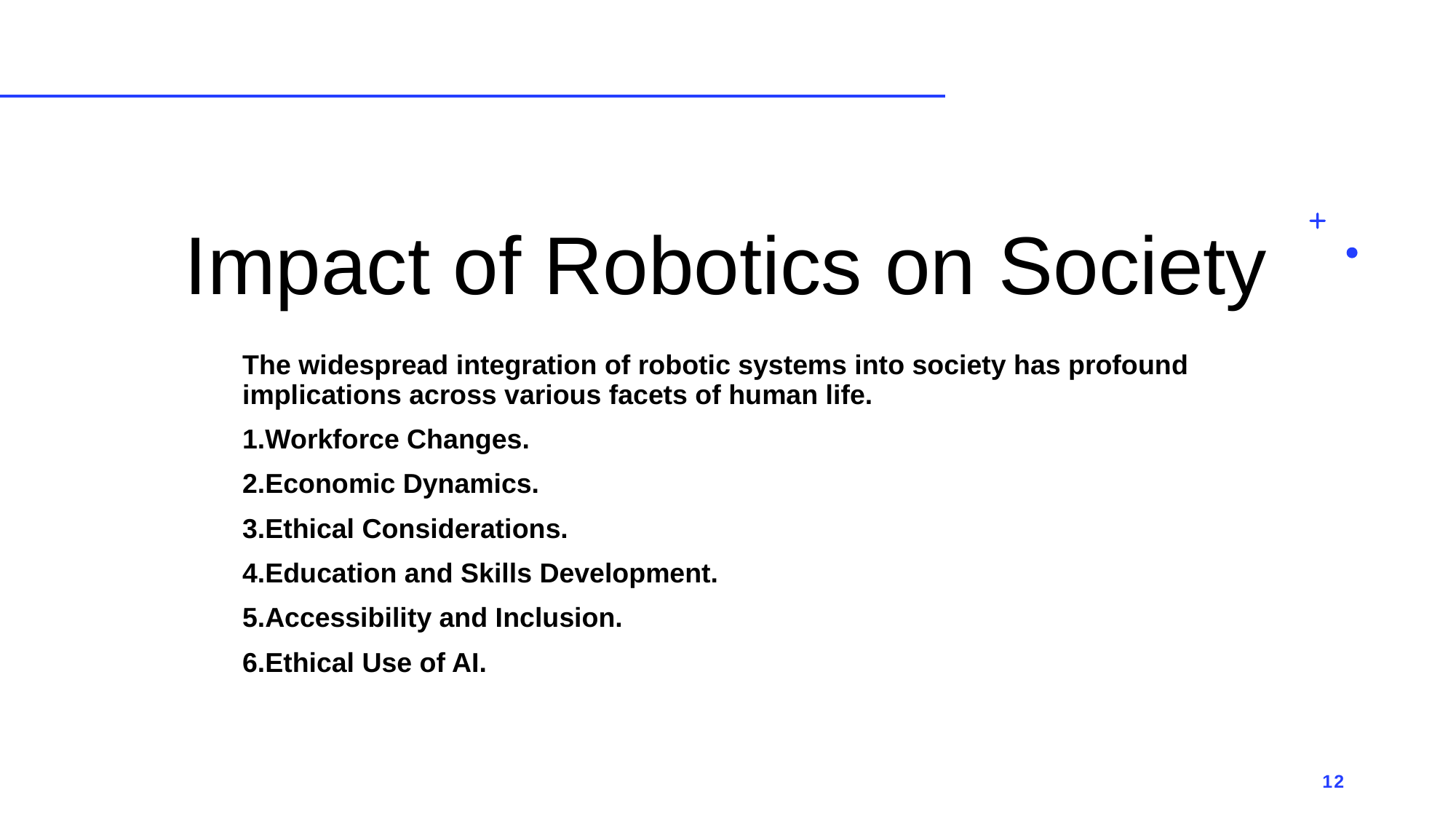

# Impact of Robotics on Society
The widespread integration of robotic systems into society has profound implications across various facets of human life.
1.Workforce Changes.
2.Economic Dynamics.
3.Ethical Considerations.
4.Education and Skills Development.
5.Accessibility and Inclusion.
6.Ethical Use of AI.

12